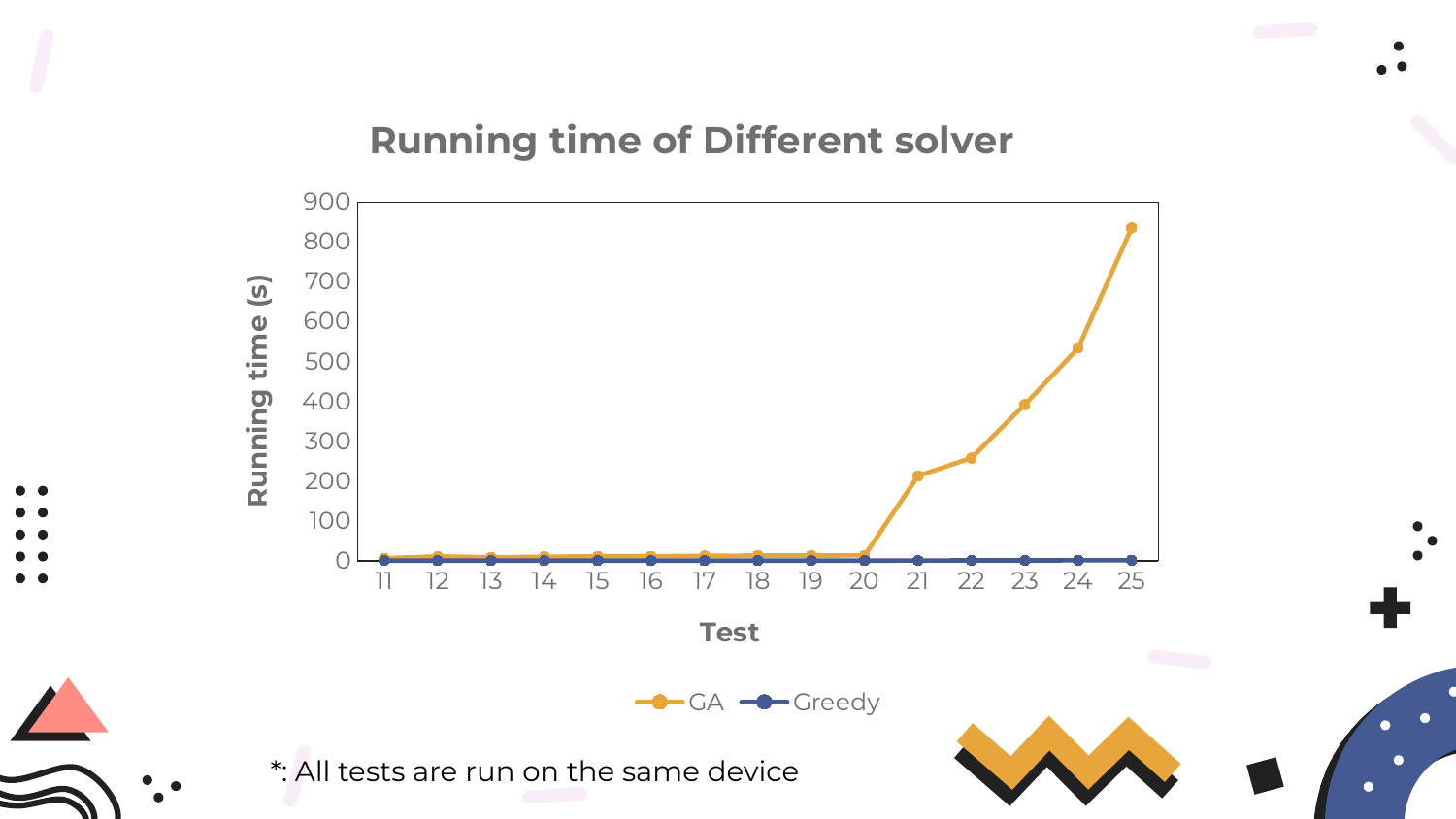

### Chart: Objective Value of Different Solvers

| Category | CP | ILP | GA | Greedy |
|---|---|---|---|---|
| 11 | None | None | 2389.0 | 2959.0 |
| 12 | None | None | 2692.0 | 3066.0 |
| 13 | None | None | 3404.0 | 4056.0 |
| 14 | None | None | 3577.0 | 4401.0 |
| 15 | None | None | 5285.0 | 6276.0 |
| 16 | None | None | 4214.0 | 4729.0 |
| 17 | None | None | 5235.0 | 6060.0 |
| 18 | None | None | 5362.0 | 5559.0 |
| 19 | None | None | 4412.0 | 5457.0 |
| 20 | None | None | 3940.0 | 4963.0 |
| 21 | None | None | 26550.0 | 30357.0 |
| 22 | None | None | 32301.0 | 38491.0 |
| 23 | None | None | 36698.0 | 43212.0 |
| 24 | None | None | 45848.0 | 51781.0 |
| 25 | None | None | 24388.0 | 29983.0 |

### Chart: Running time of Different solver

| Category | GA | Greedy |
|---|---|---|
| 11 | 6.07901 | 0.004 |
| 12 | 10.68327 | 0.00679 |
| 13 | 8.41886 | 0.00718 |
| 14 | 9.76978 | 0.00975 |
| 15 | 10.88685 | 0.01101 |
| 16 | 10.92619 | 0.00974 |
| 17 | 11.95931 | 0.011 |
| 18 | 12.81988 | 0.0149 |
| 19 | 12.80875 | 0.01624 |
| 20 | 13.17522 | 0.01428 |
| 21 | 212.53111 | 0.3665 |
| 22 | 257.48314 | 0.49401 |
| 23 | 391.73718 | 0.63529 |
| 24 | 533.17287 | 0.96698 |
| 25 | 834.60503 | 0.97753 |
*: All tests are run on the same device